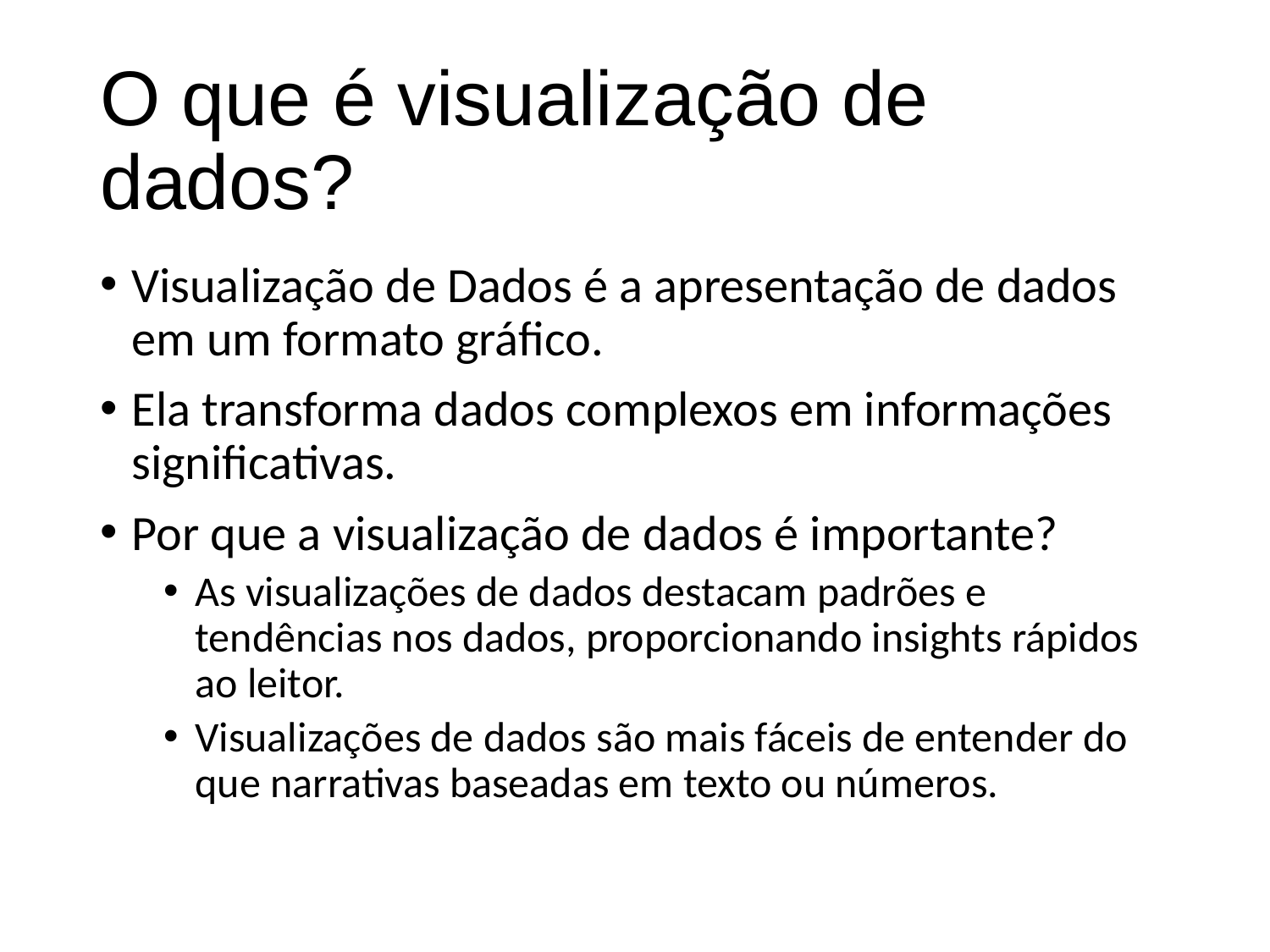

# O que é visualização de dados?
Visualização de Dados é a apresentação de dados em um formato gráfico.
Ela transforma dados complexos em informações significativas.
Por que a visualização de dados é importante?
As visualizações de dados destacam padrões e tendências nos dados, proporcionando insights rápidos ao leitor.
Visualizações de dados são mais fáceis de entender do que narrativas baseadas em texto ou números.